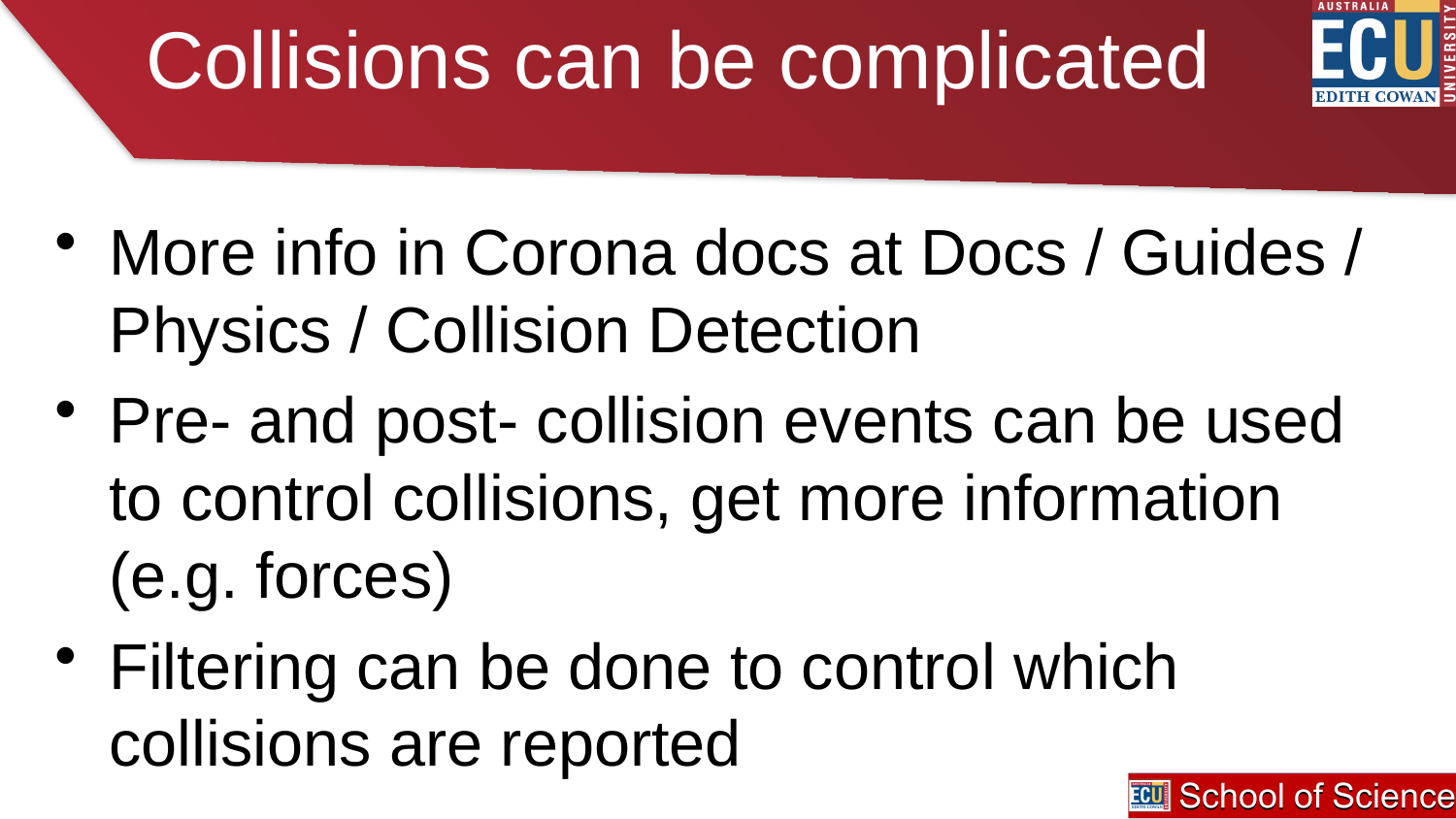

# Collisions can be complicated
More info in Corona docs at Docs / Guides / Physics / Collision Detection
Pre- and post- collision events can be used to control collisions, get more information (e.g. forces)
Filtering can be done to control which collisions are reported